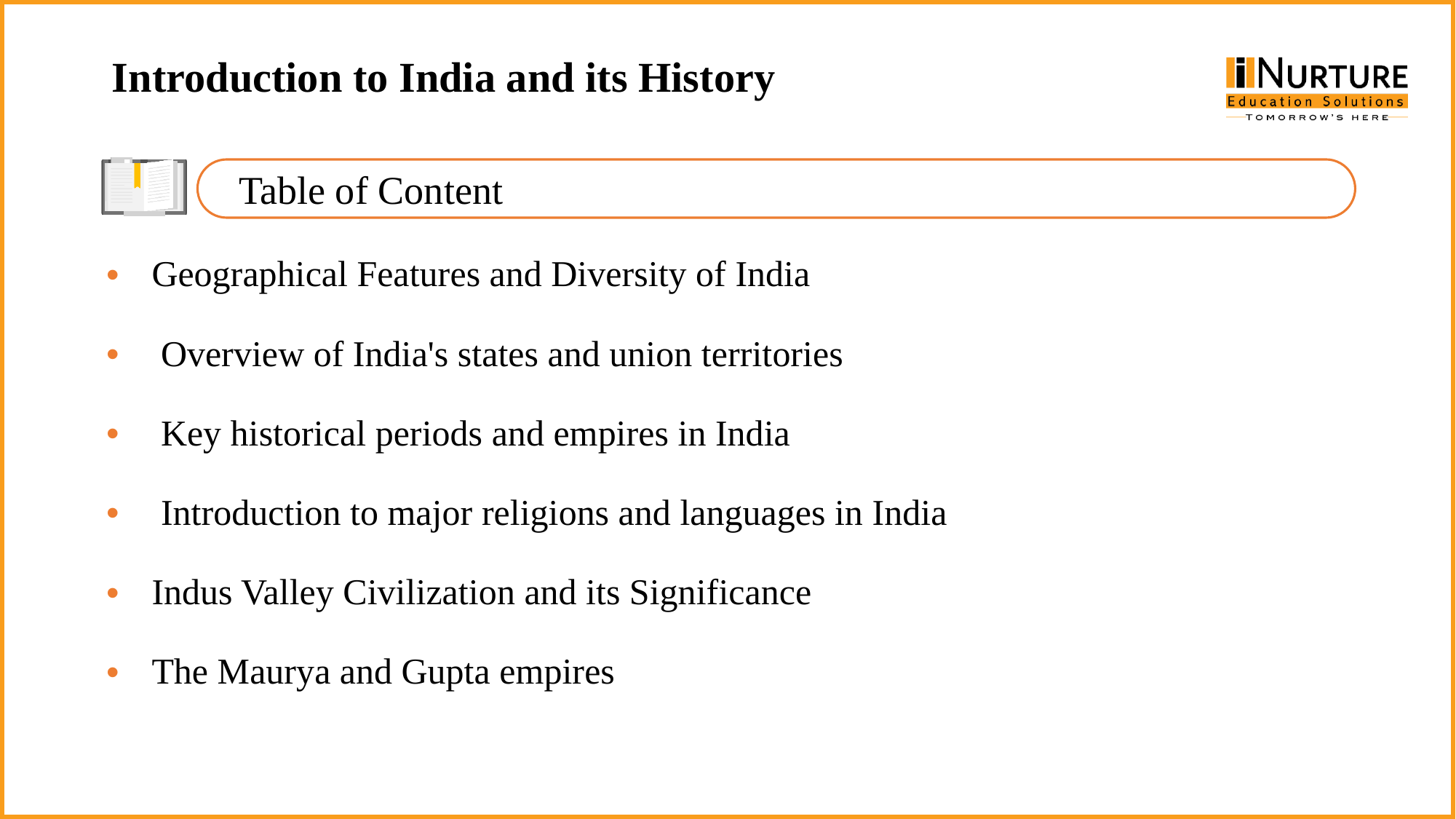

Introduction to India and its History
Table of Content

Geographical Features and Diversity of India
 Overview of India's states and union territories
 Key historical periods and empires in India
 Introduction to major religions and languages in India
Indus Valley Civilization and its Significance
The Maurya and Gupta empires